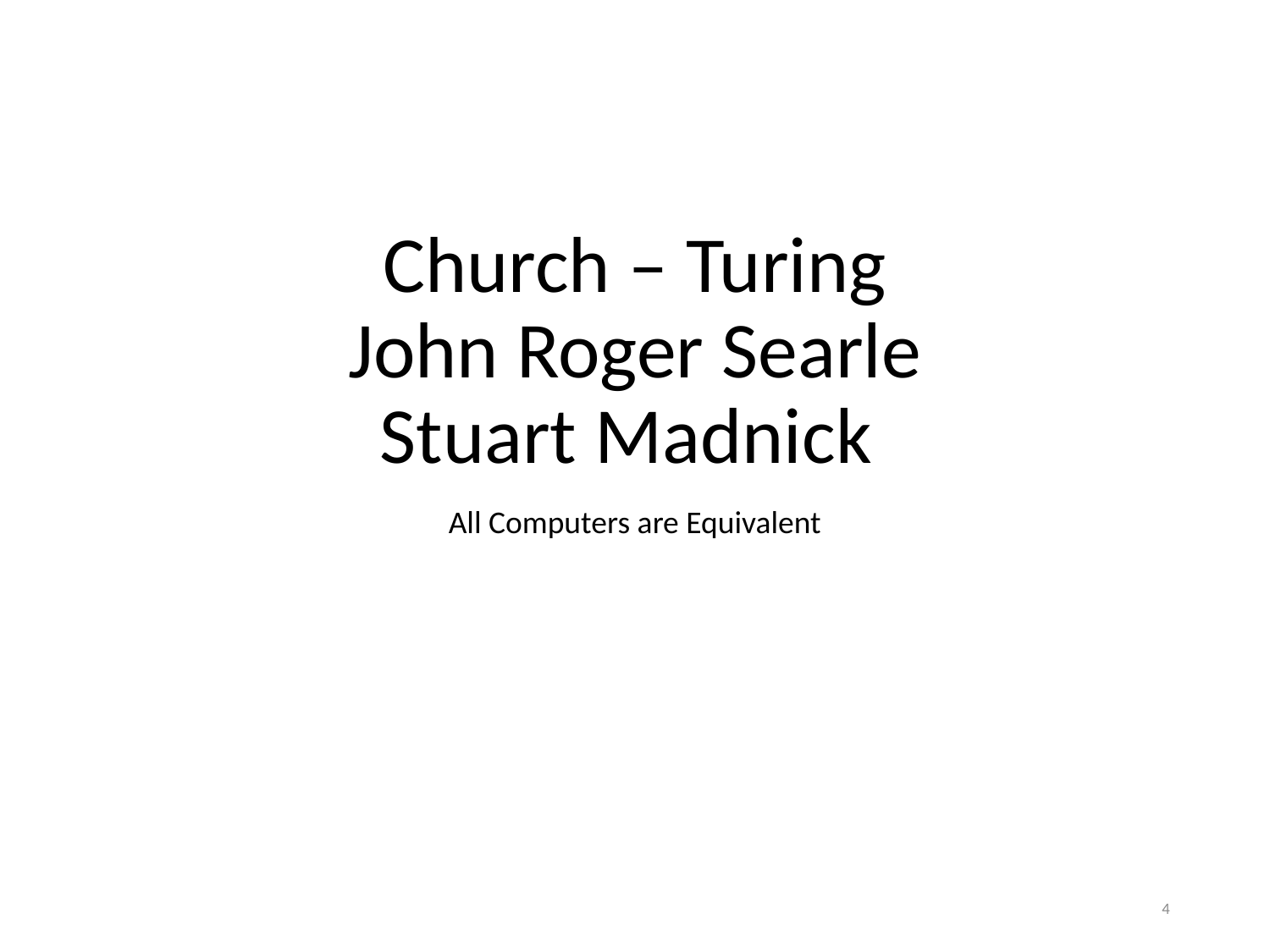

# Church – Turing John Roger Searle Stuart Madnick
All Computers are Equivalent
4